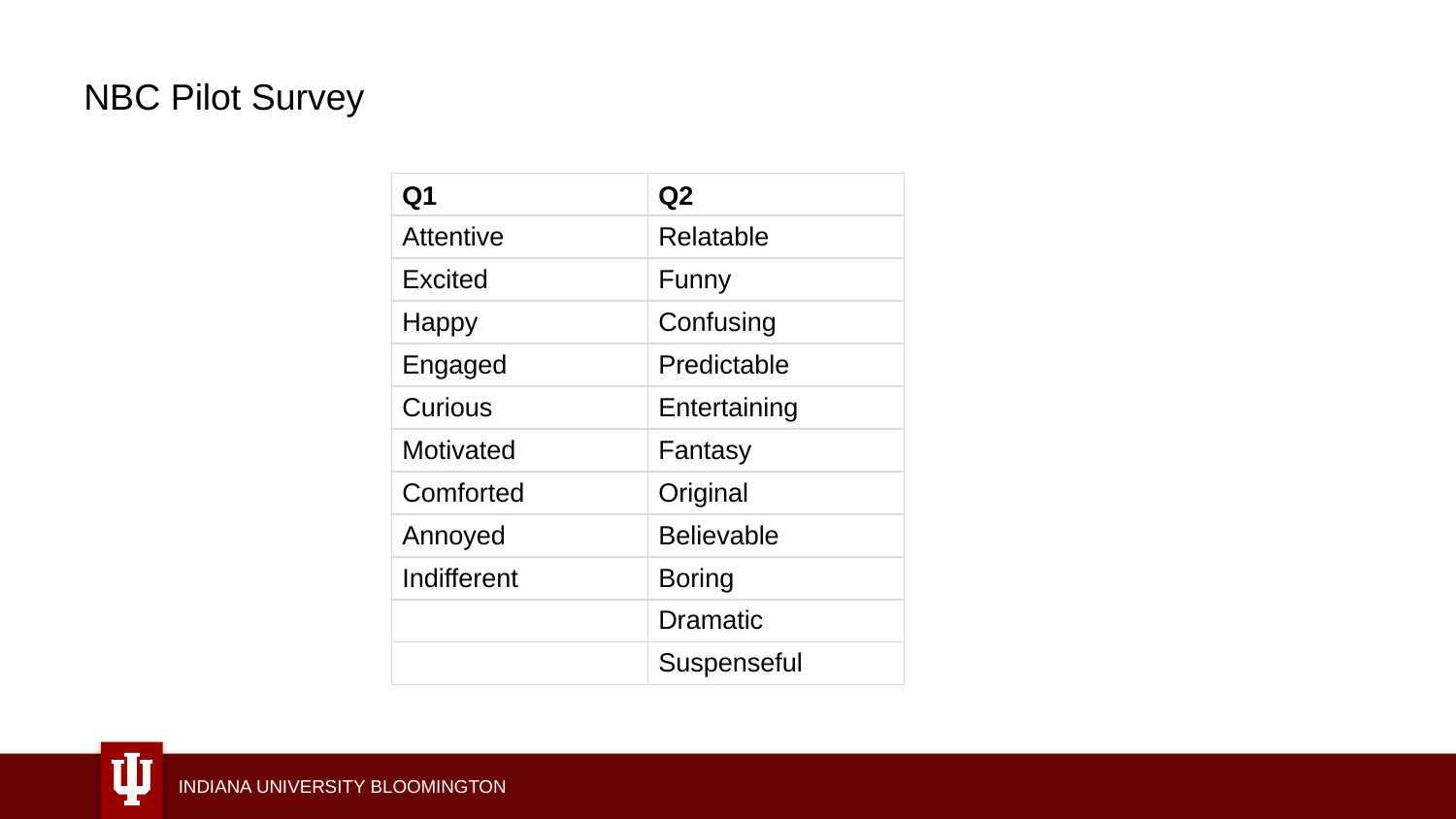

NBC Pilot Survey

| Q1 | Q2 |
| --- | --- |
| Attentive | Relatable |
| Excited | Funny |
| Happy | Confusing |
| Engaged | Predictable |
| Curious | Entertaining |
| Motivated | Fantasy |
| Comforted | Original |
| Annoyed | Believable |
| Indifferent | Boring |
|  | Dramatic |
|  | Suspenseful |